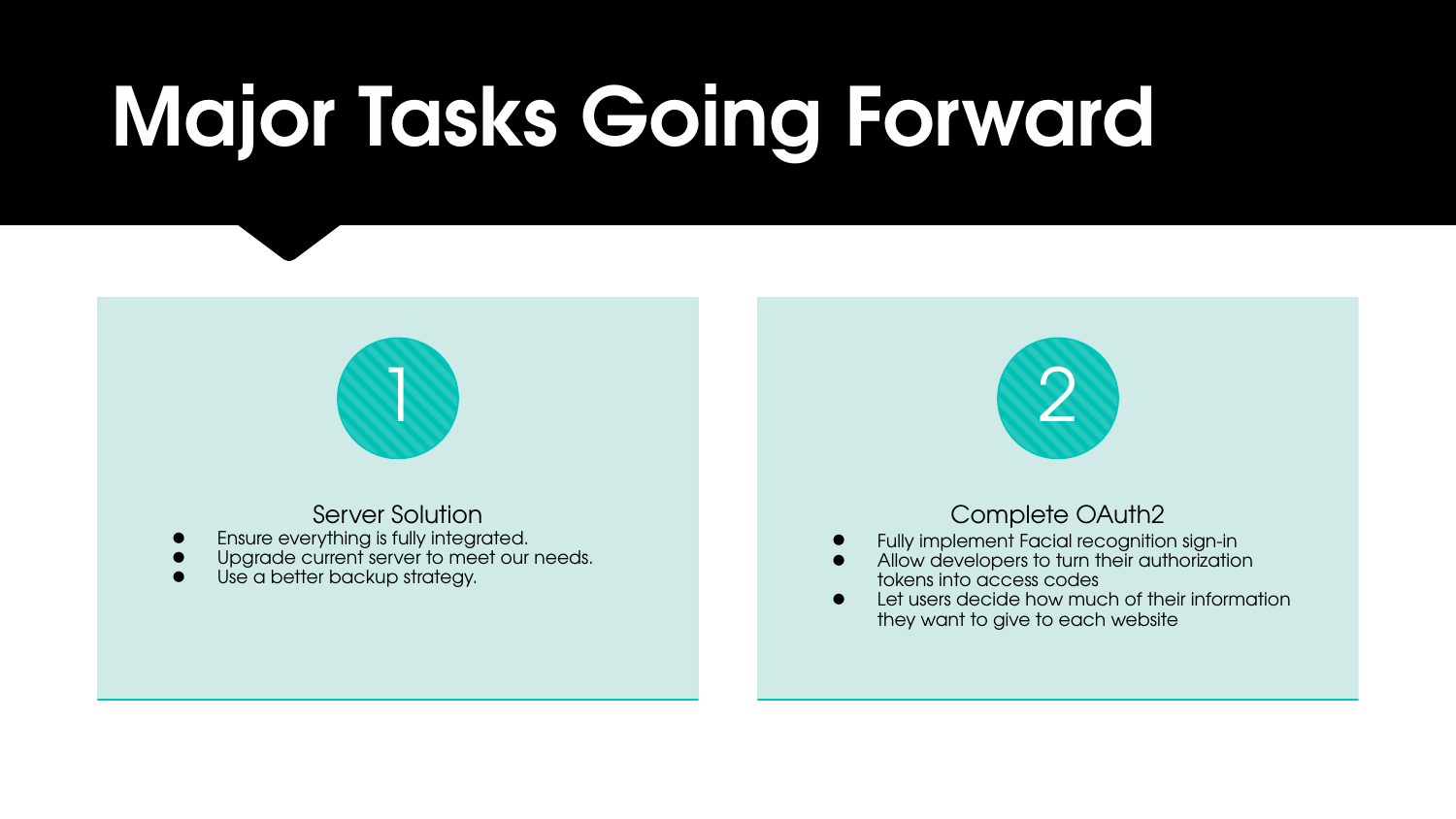

# Major Tasks Going Forward

1
2
Server Solution
Ensure everything is fully integrated.
Upgrade current server to meet our needs.
Use a better backup strategy.
Complete OAuth2
Fully implement Facial recognition sign-in
Allow developers to turn their authorization tokens into access codes
Let users decide how much of their information they want to give to each website